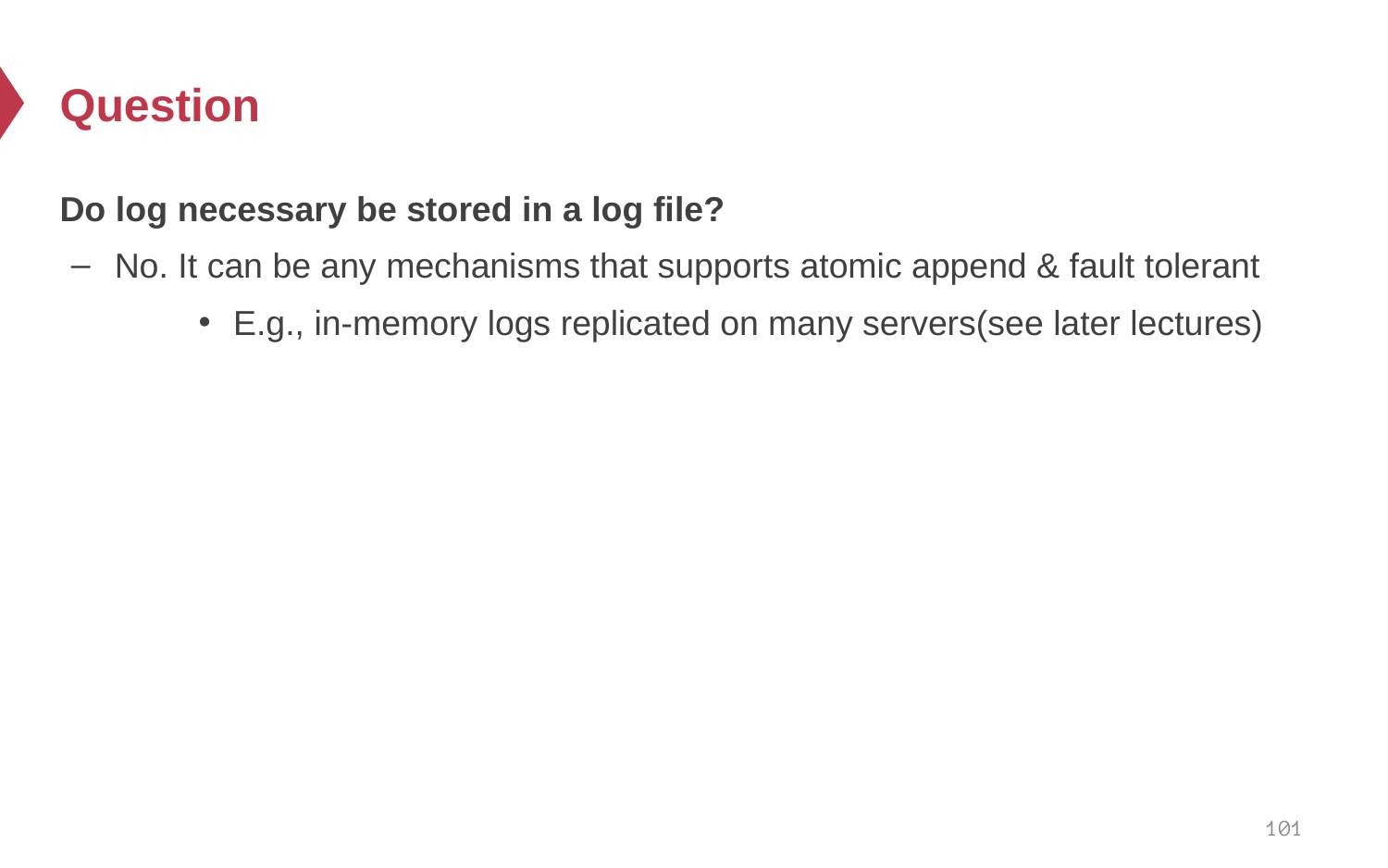

# Question
Do log necessary be stored in a log file?
No. It can be any mechanisms that supports atomic append & fault tolerant
E.g., in-memory logs replicated on many servers(see later lectures)
101